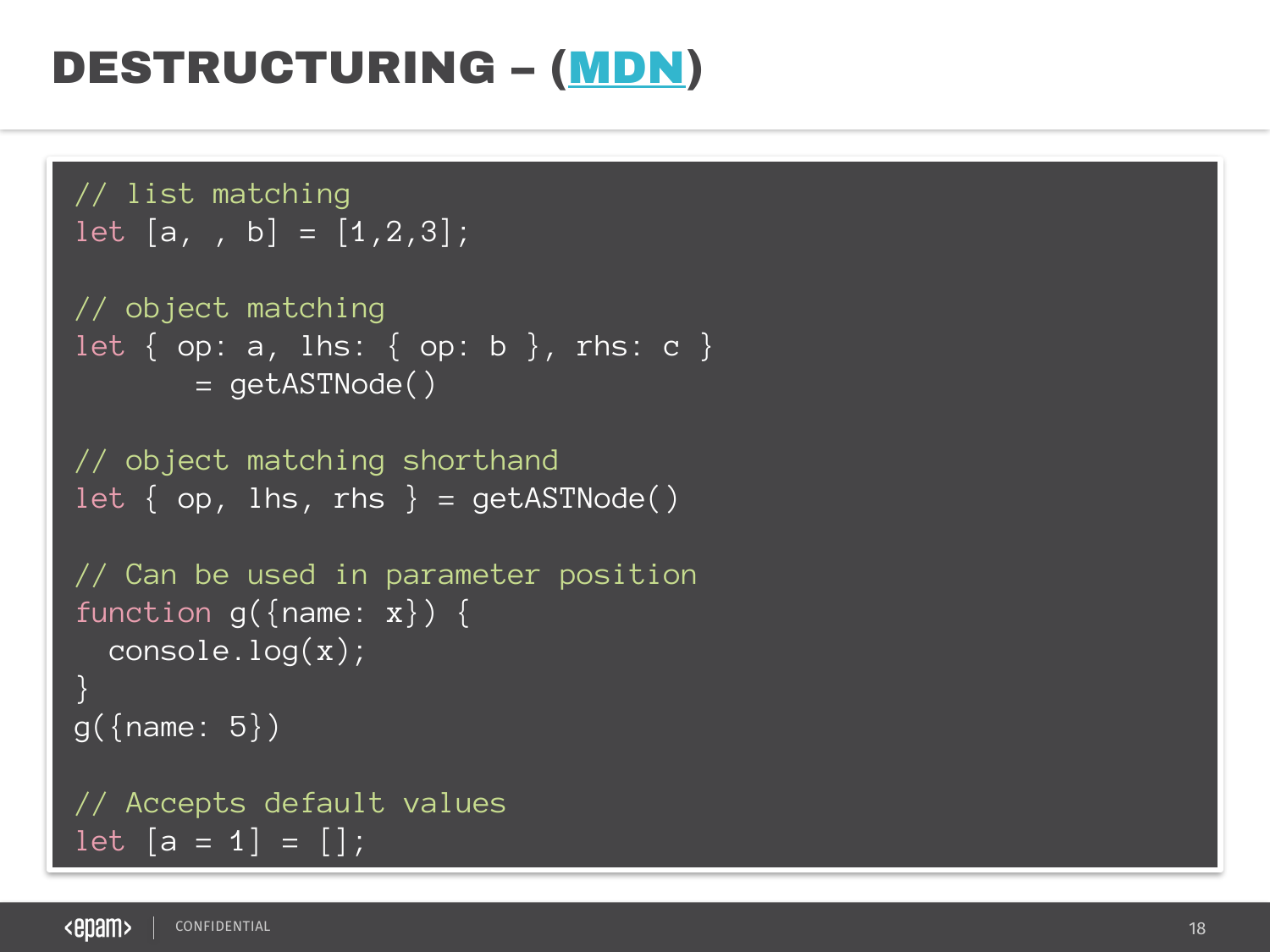

DESTRUCTURING – (MDN)
// list matching
let [a, , b] = [1,2,3];

// object matching
let { op: a, lhs: { op: b }, rhs: c }
       = getASTNode()

// object matching shorthand
let { op, lhs, rhs } = getASTNode()

// Can be used in parameter position
function g({name: x}) {
  console.log(x);
}
g({name: 5})

// Accepts default values
let [a = 1] = [];